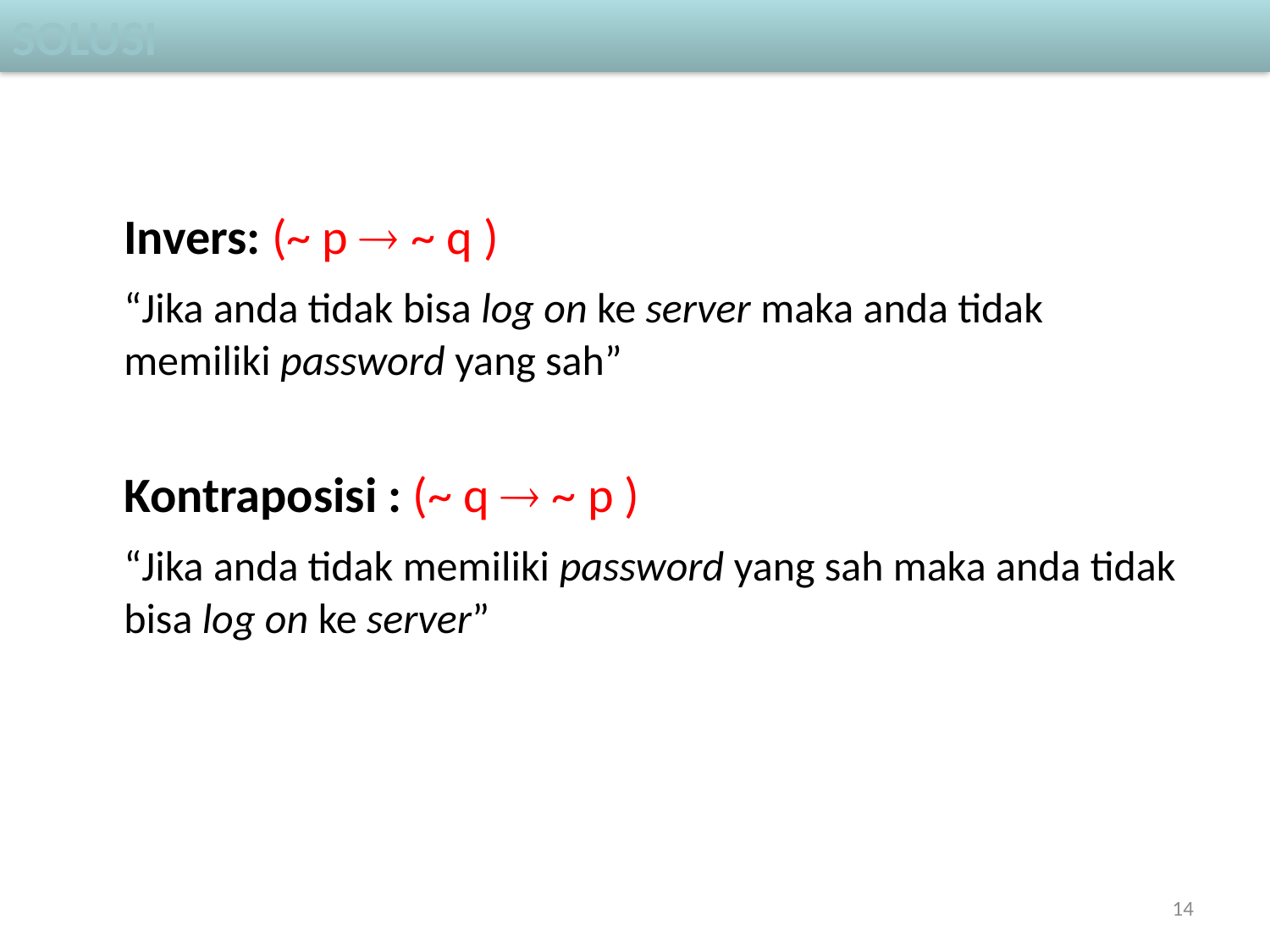

solusi
	Invers: (~ p → ~ q )
	“Jika anda tidak bisa log on ke server maka anda tidak memiliki password yang sah”

	Kontraposisi : (~ q → ~ p )
	“Jika anda tidak memiliki password yang sah maka anda tidak bisa log on ke server”
14